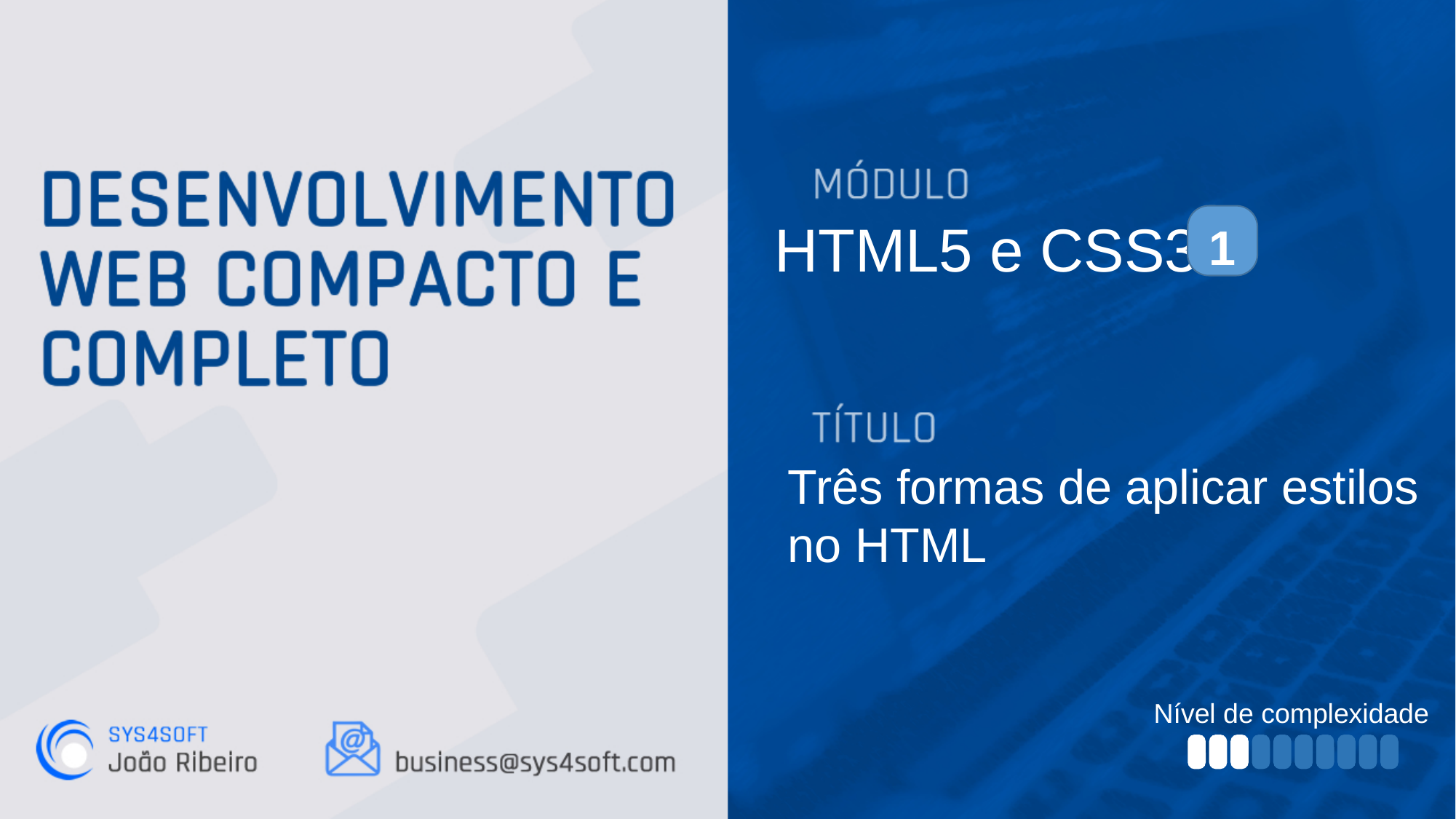

HTML5 e CSS3
1
Três formas de aplicar estilos
no HTML
Nível de complexidade